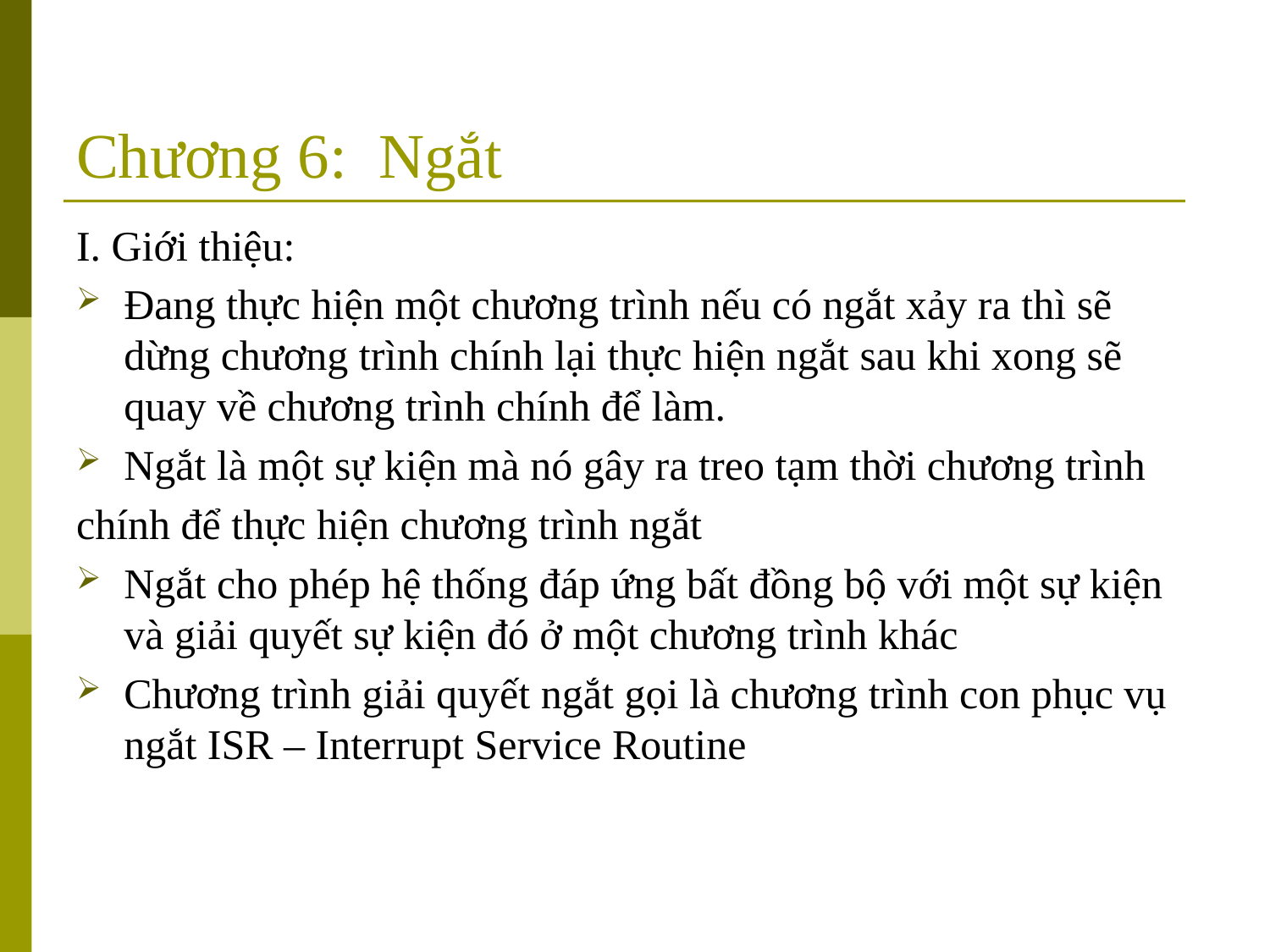

# Chương 6:  Ngắt
I. Giới thiệu:
Đang thực hiện một chương trình nếu có ngắt xảy ra thì sẽ dừng chương trình chính lại thực hiện ngắt sau khi xong sẽ quay về chương trình chính để làm.
Ngắt là một sự kiện mà nó gây ra treo tạm thời chương trình
chính để thực hiện chương trình ngắt
Ngắt cho phép hệ thống đáp ứng bất đồng bộ với một sự kiện và giải quyết sự kiện đó ở một chương trình khác
Chương trình giải quyết ngắt gọi là chương trình con phục vụ ngắt ISR – Interrupt Service Routine